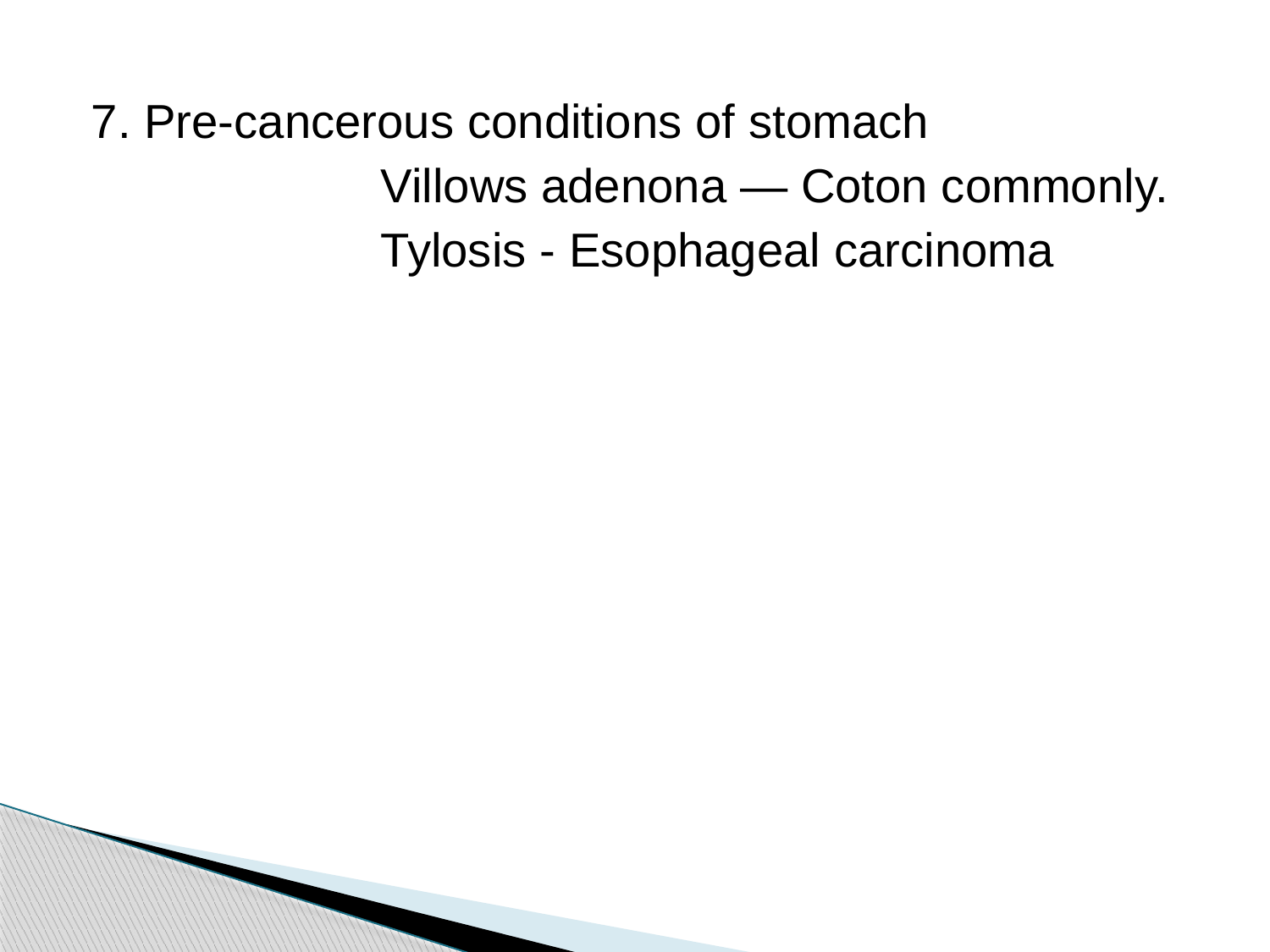

7. Pre-cancerous conditions of stomach
			Villows adenona — Coton commonly.
			Tylosis - Esophageal carcinoma